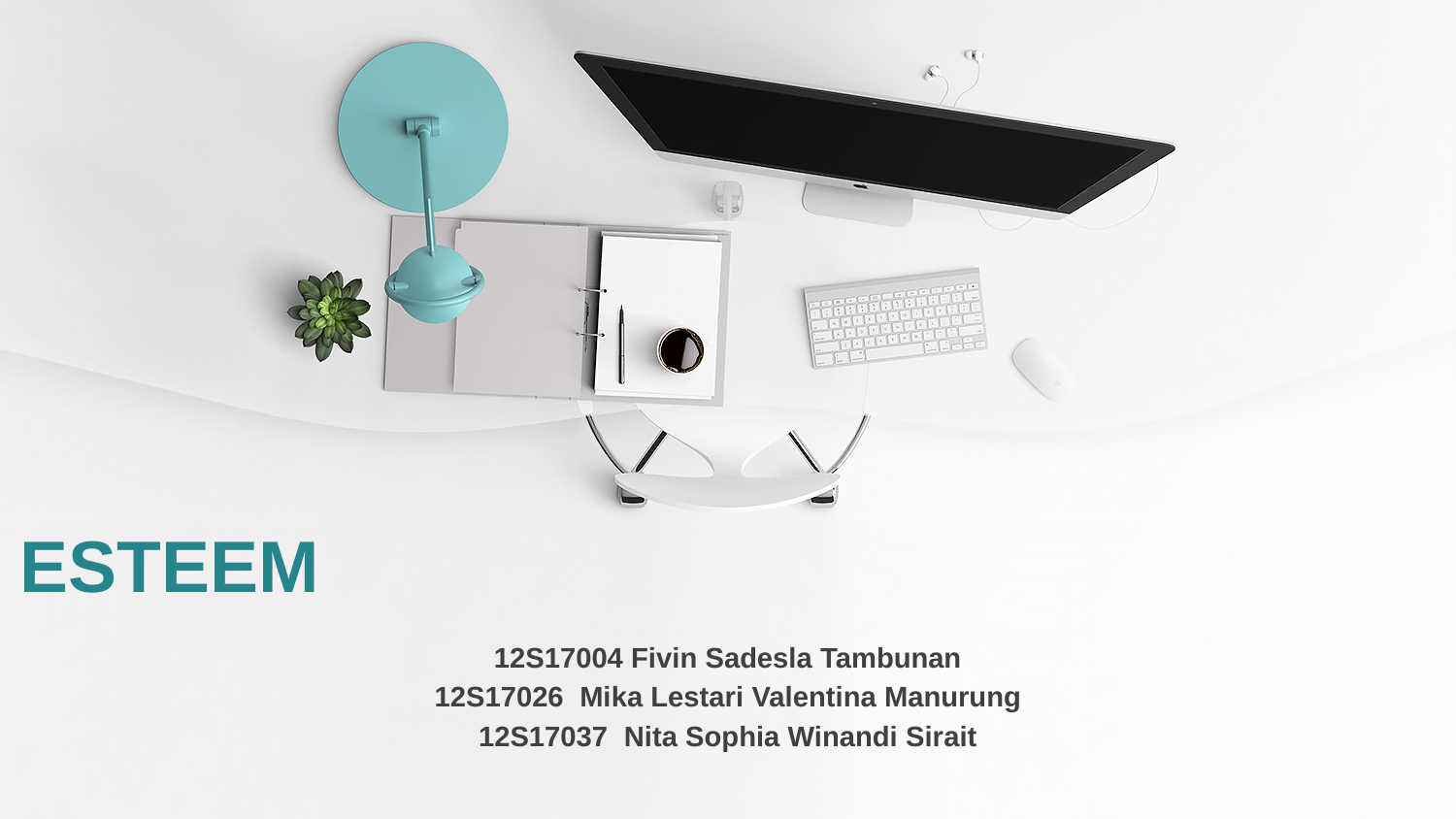

ESTEEM
12S17004 Fivin Sadesla Tambunan
12S17026  Mika Lestari Valentina Manurung
12S17037  Nita Sophia Winandi Sirait